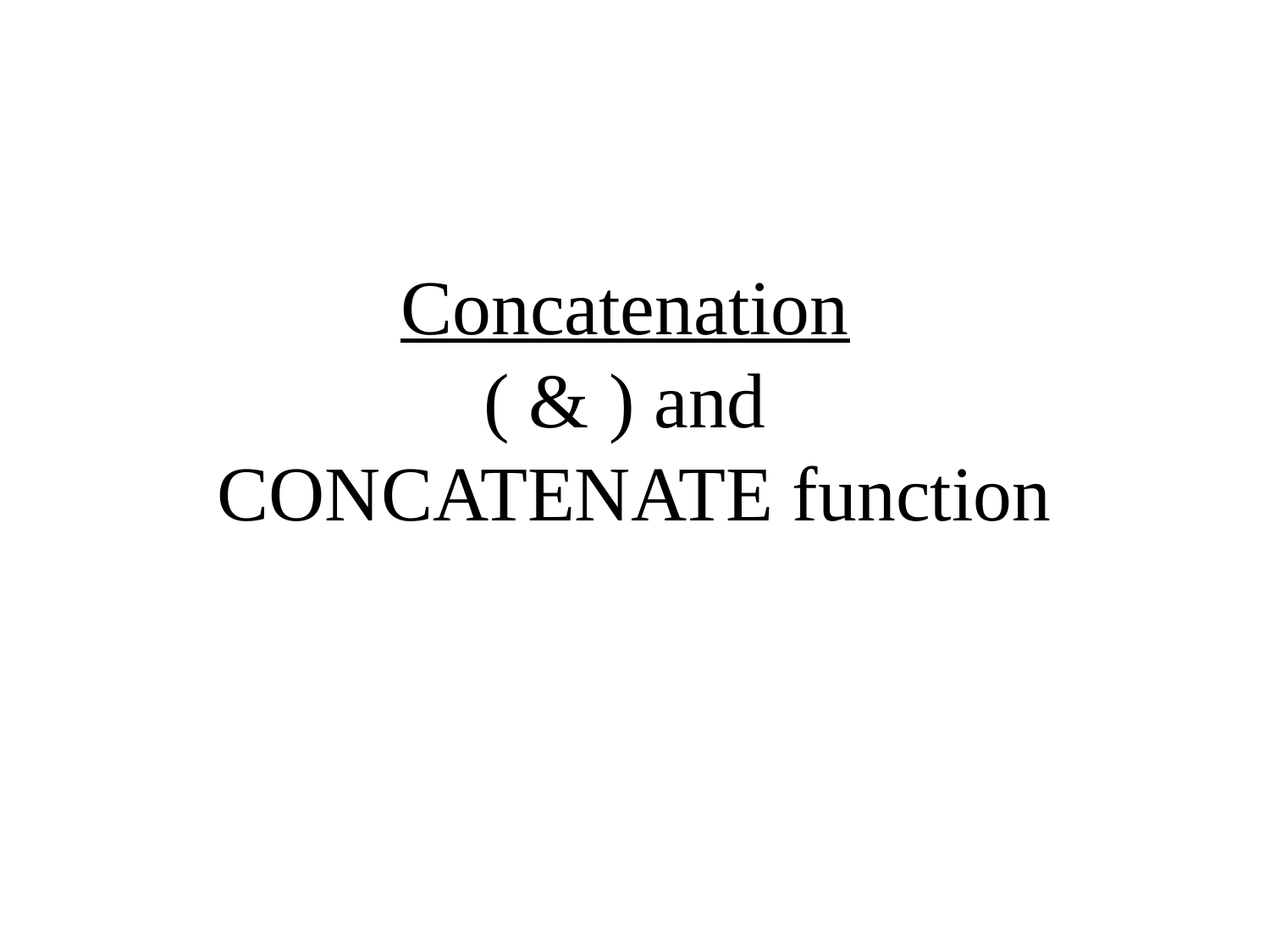

# Concatenation ( & ) and CONCATENATE function

91